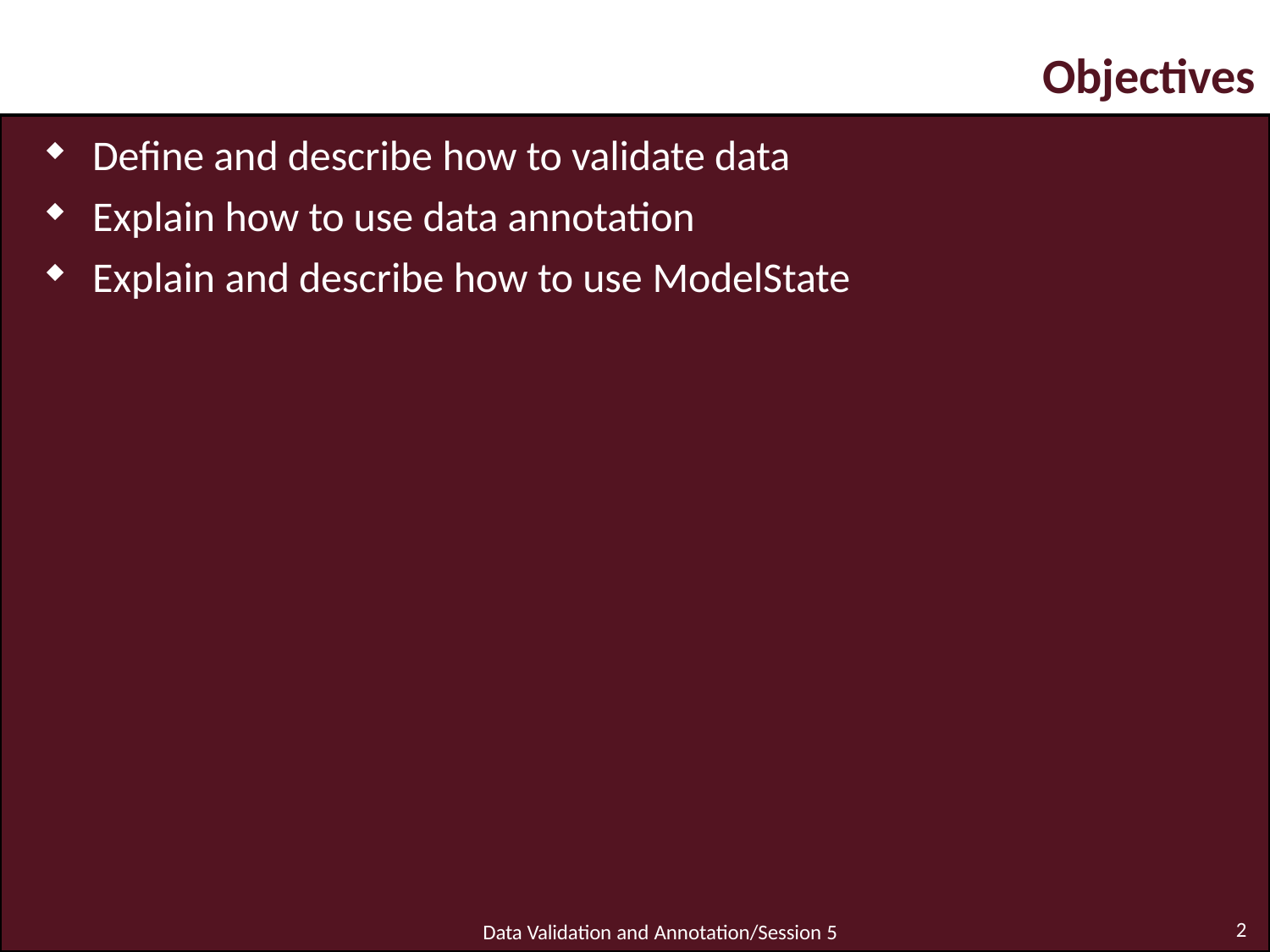

# Objectives
Define and describe how to validate data
Explain how to use data annotation
Explain and describe how to use ModelState
2
Data Validation and Annotation/Session 5